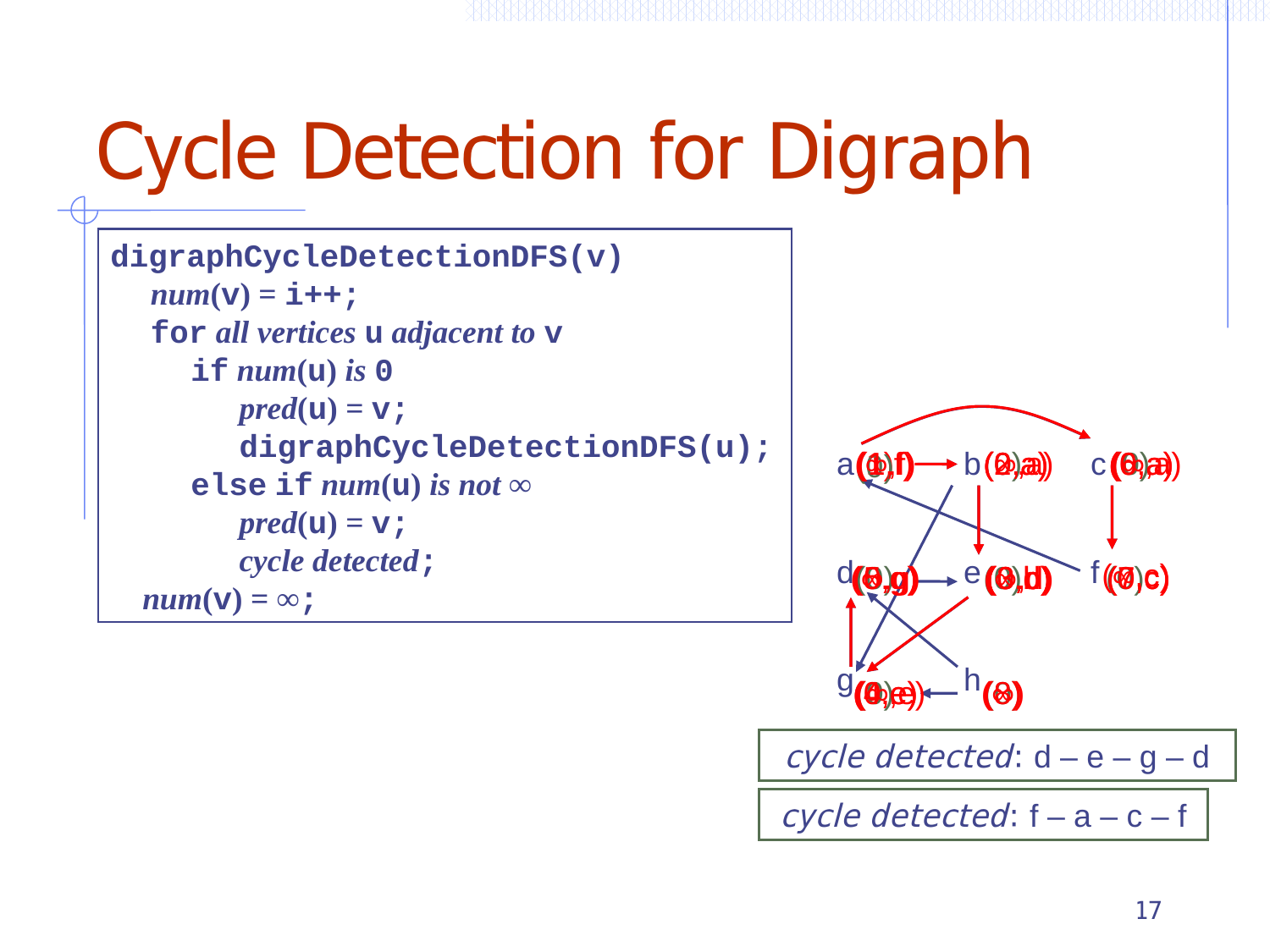

# Cycle Detection for Digraph
digraphCycleDetectionDFS(v)
     num(v) = i++;
     for all vertices u adjacent to v
          if num(u) is 0
                pred(u) = v;
                digraphCycleDetectionDFS(u);
          else if num(u) is not ∞
                pred(u) = v;
                cycle detected;
    num(v) = ∞;

a	b	c

d	e	f

g	h
(∞,f)
(1,f)
(1)
(0,a)
(2,a)
(0)
(∞,a)
(0,a)
(6,a)
(0)
(∞,a)
(0)

(∞,c)
(0)
(0,g)
(5,g)
(∞,g)
(0)
(0,b)
(3,b)
(3,d)
(∞,d)
(0,c)
(7,c)
(0)

(4,e)
(∞,e)
(8)
(0)
(∞)
(0,e)
(0)

cycle detected: d – e – g – d
cycle detected: f – a – c – f
17